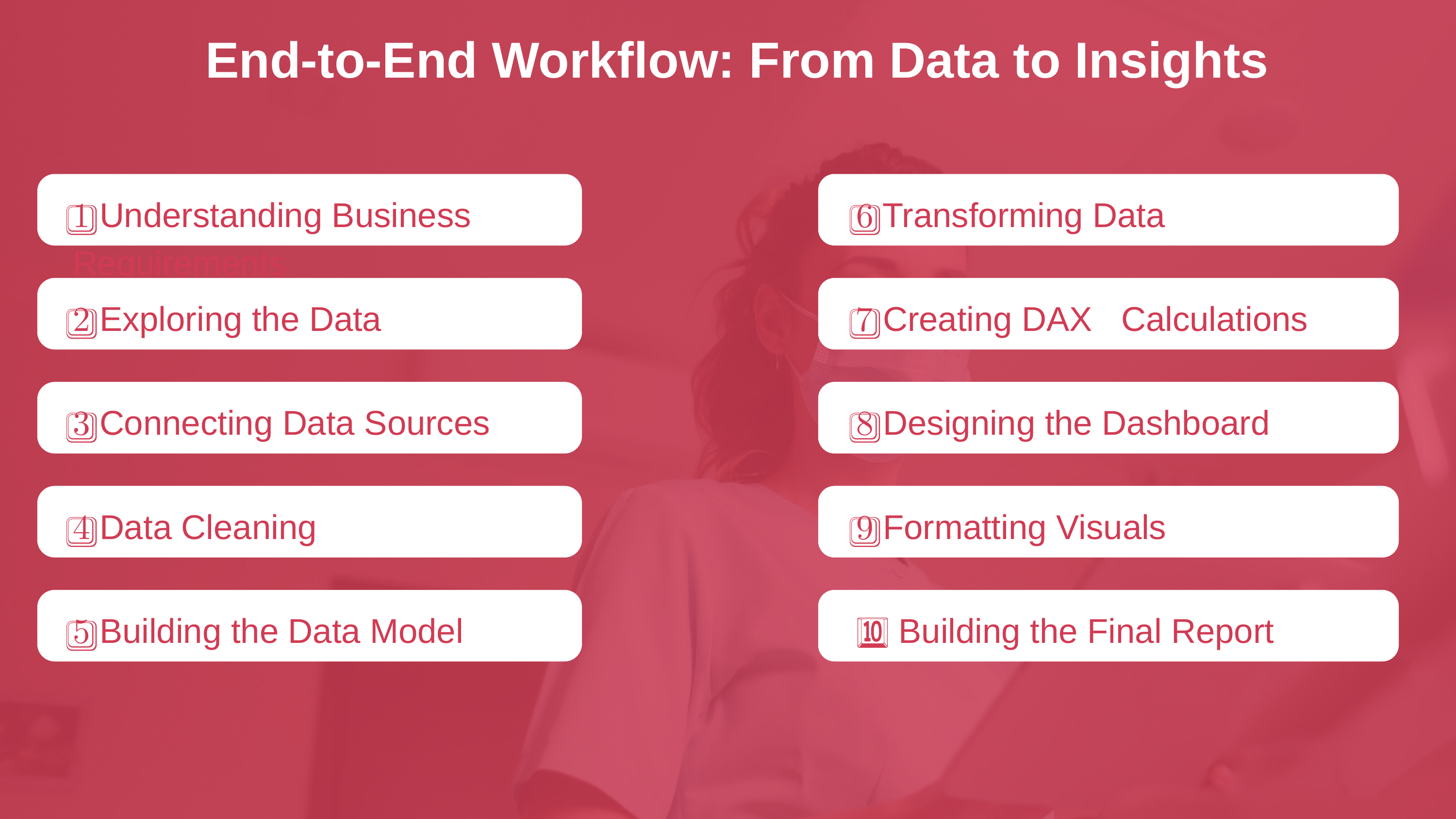

End-to-End Workflow: From Data to Insights

1️⃣ Understanding Business Requirements

6️⃣ Transforming Data

2️⃣ Exploring the Data

7️⃣ Creating DAX   Calculations

3️⃣ Connecting Data Sources

8️⃣ Designing the Dashboard

4️⃣ Data Cleaning

9️⃣ Formatting Visuals

5️⃣ Building the Data Model

🔟 Building the Final Report